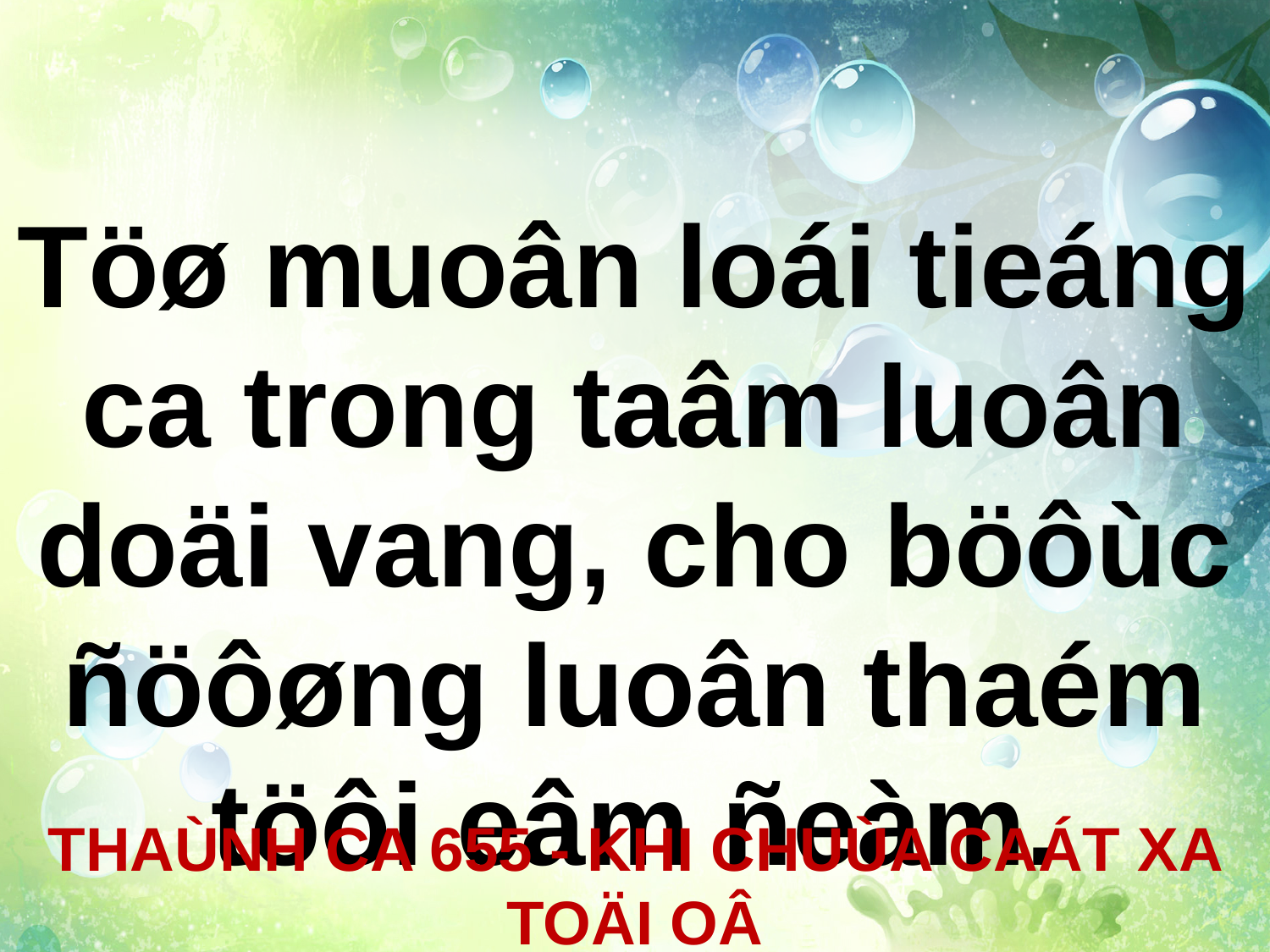

Töø muoân loái tieáng ca trong taâm luoân doäi vang, cho böôùc ñöôøng luoân thaém töôi eâm ñeàm.
THAÙNH CA 655 - KHI CHUÙA CAÁT XA TOÄI OÂ